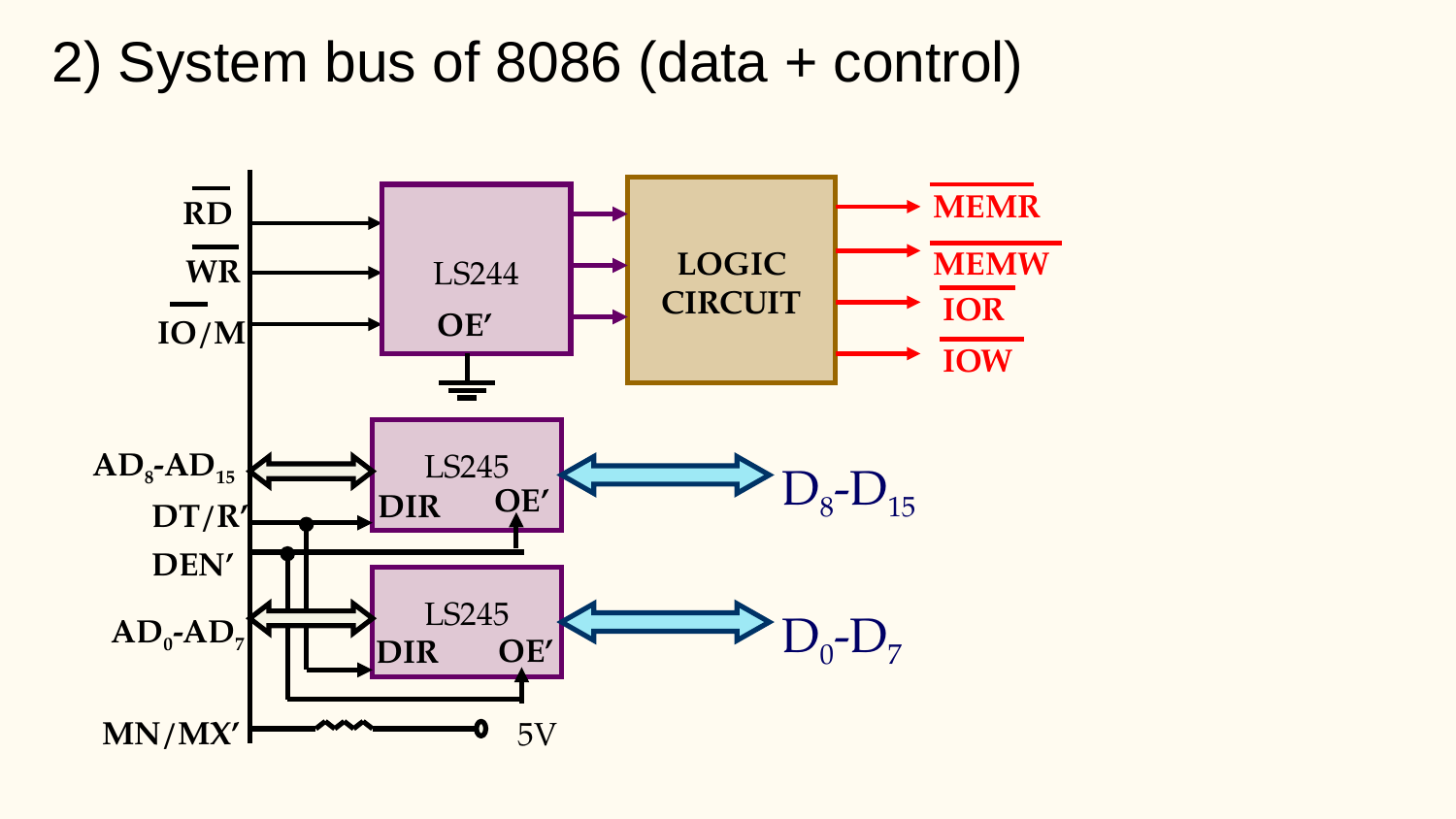

# 2) System bus of 8086 (data + control)

MEMR

LS244
RD
LOGIC
CIRCUIT
MEMW
WR
IOR
OE’
IO/M
IOW

LS245
AD8-AD15
D8-D15

OE’
DIR
DT/R’
DEN’

LS245
AD0-AD7
D0-D7

OE’
DIR
MN/MX’
5V